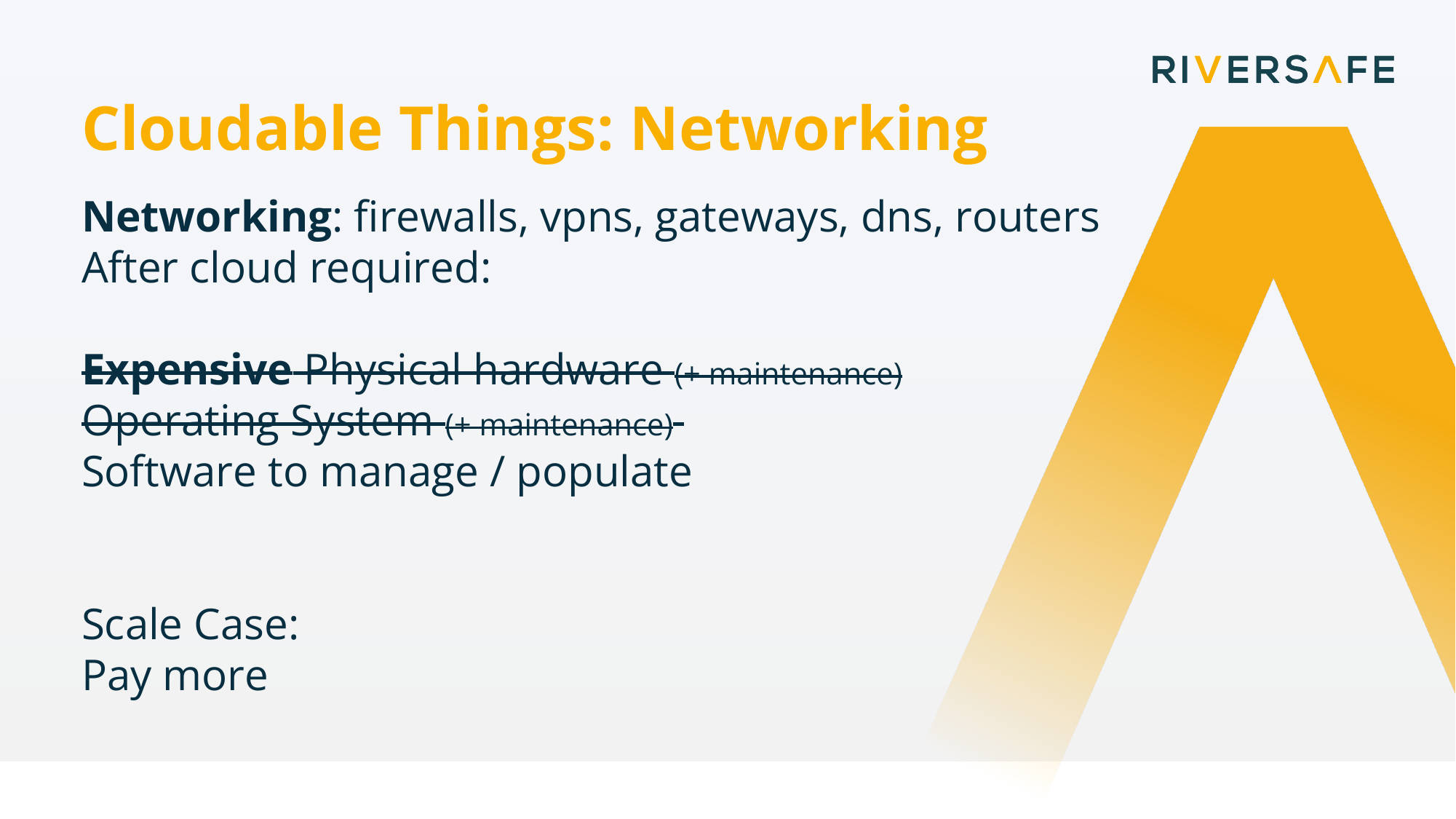

Cloudable Things: Networking
Networking: firewalls, vpns, gateways, dns, routers
After cloud required:
Expensive Physical hardware (+ maintenance)
Operating System (+ maintenance)
Software to manage / populate

Scale Case:
Pay more